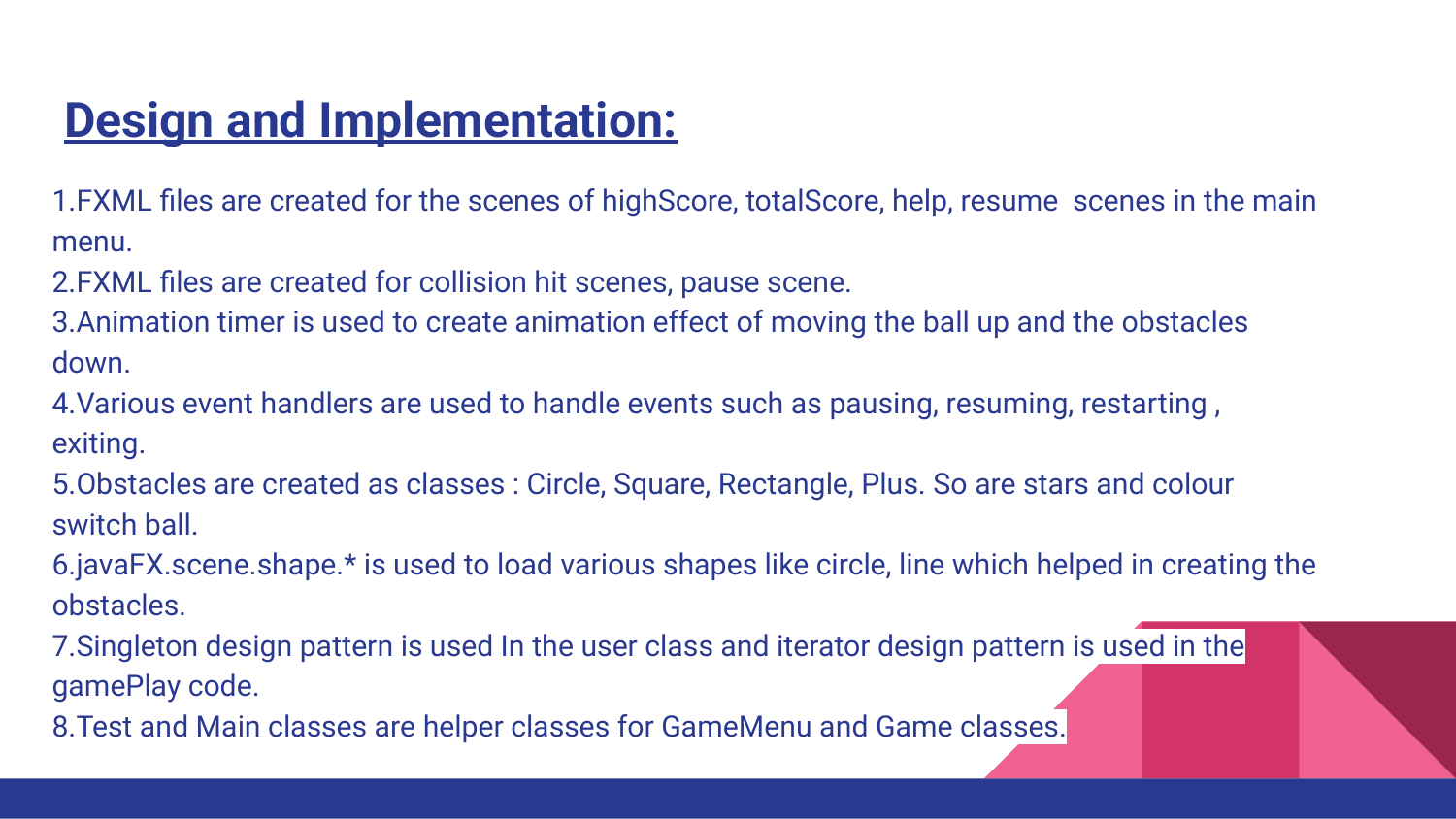

# Design and Implementation:

1.FXML files are created for the scenes of highScore, totalScore, help, resume  scenes in the main menu.
2.FXML files are created for collision hit scenes, pause scene.
3.Animation timer is used to create animation effect of moving the ball up and the obstacles down.
4.Various event handlers are used to handle events such as pausing, resuming, restarting , exiting.
5.Obstacles are created as classes : Circle, Square, Rectangle, Plus. So are stars and colour switch ball.
6.javaFX.scene.shape.* is used to load various shapes like circle, line which helped in creating the obstacles.
7.Singleton design pattern is used In the user class and iterator design pattern is used in the gamePlay code.
8.Test and Main classes are helper classes for GameMenu and Game classes.